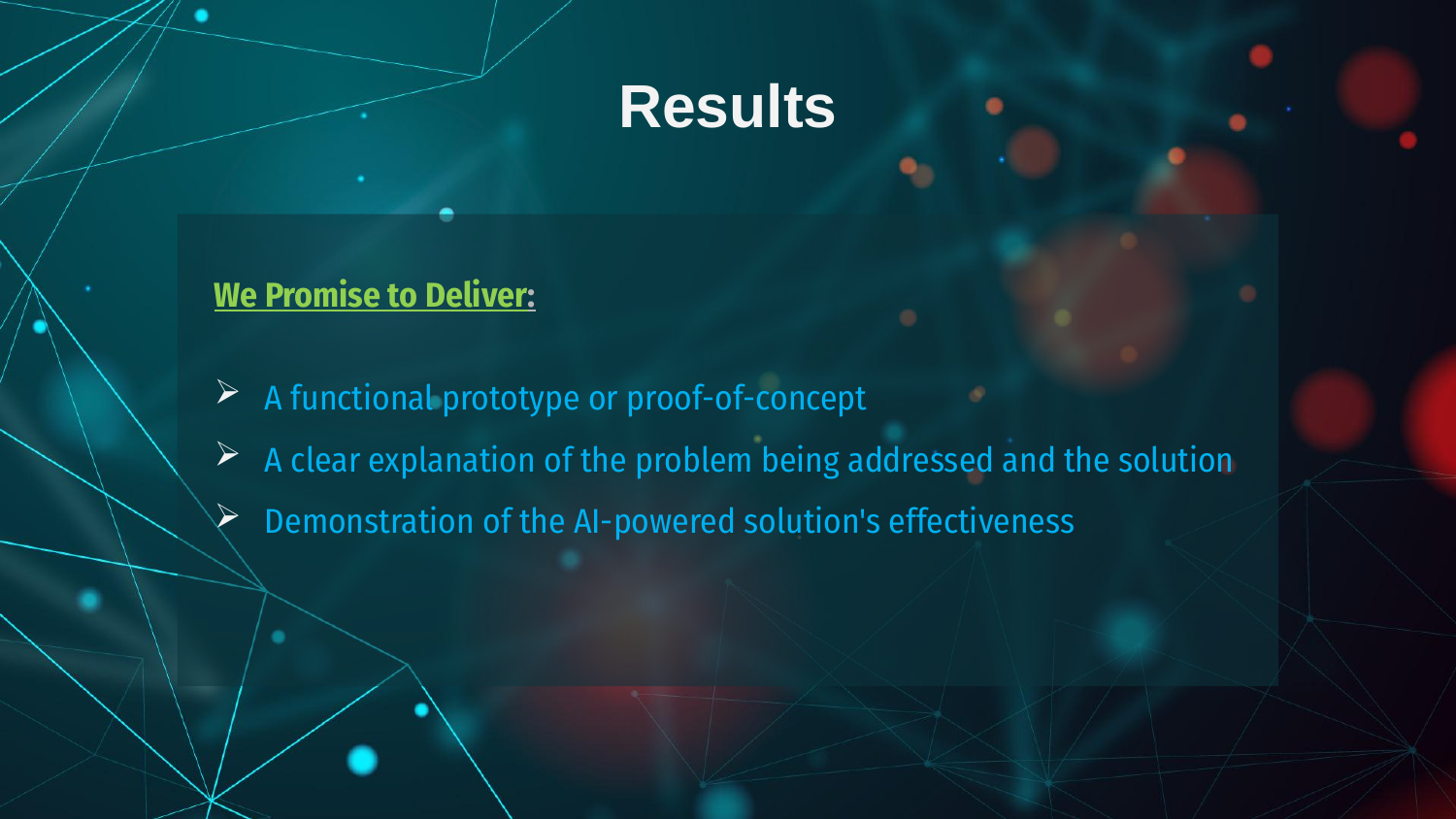

# Results

We Promise to Deliver:

A functional prototype or proof-of-concept
A clear explanation of the problem being addressed and the solution
Demonstration of the AI-powered solution's effectiveness